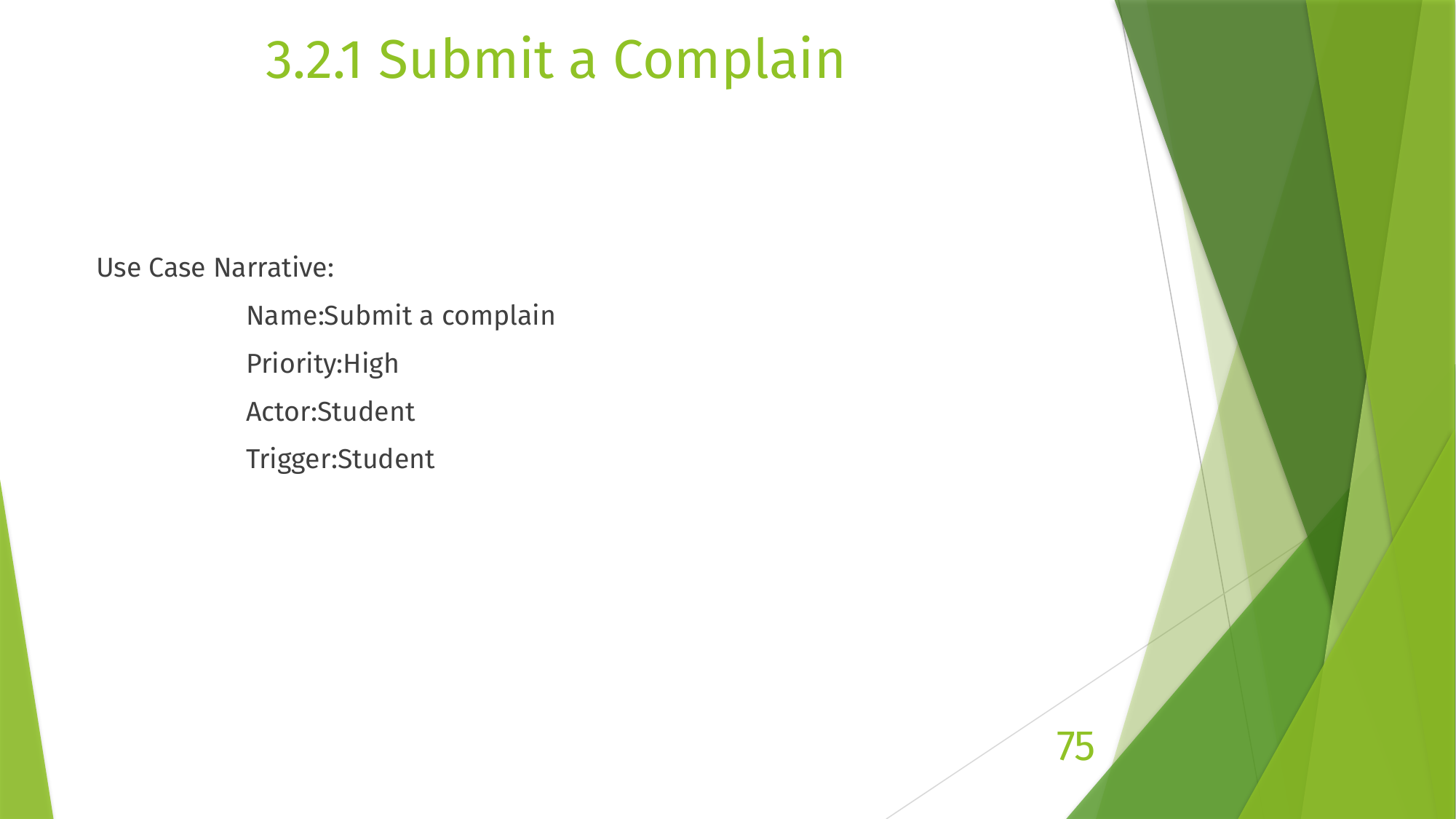

# 3.2.1 Submit a Complain
Use Case Narrative:
		Name:Submit a complain
		Priority:High
		Actor:Student
		Trigger:Student

75